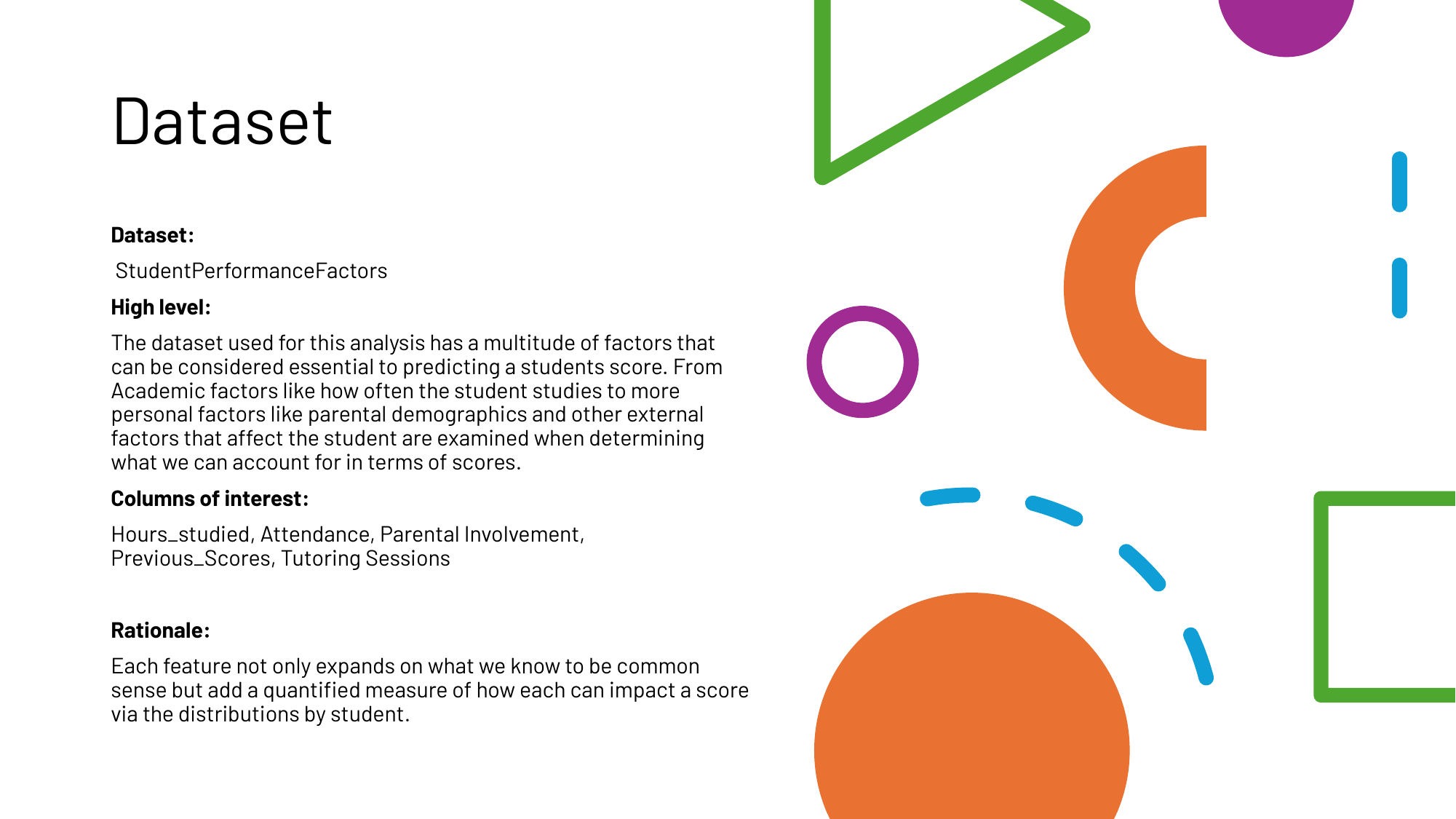

# Dataset

Dataset:
 StudentPerformanceFactors
High level:
The dataset used for this analysis has a multitude of factors that can be considered essential to predicting a students score. From Academic factors like how often the student studies to more personal factors like parental demographics and other external factors that affect the student are examined when determining what we can account for in terms of scores.
Columns of interest:
Hours_studied, Attendance, Parental Involvement, Previous_Scores, Tutoring Sessions

Rationale:
Each feature not only expands on what we know to be common sense but add a quantified measure of how each can impact a score via the distributions by student.